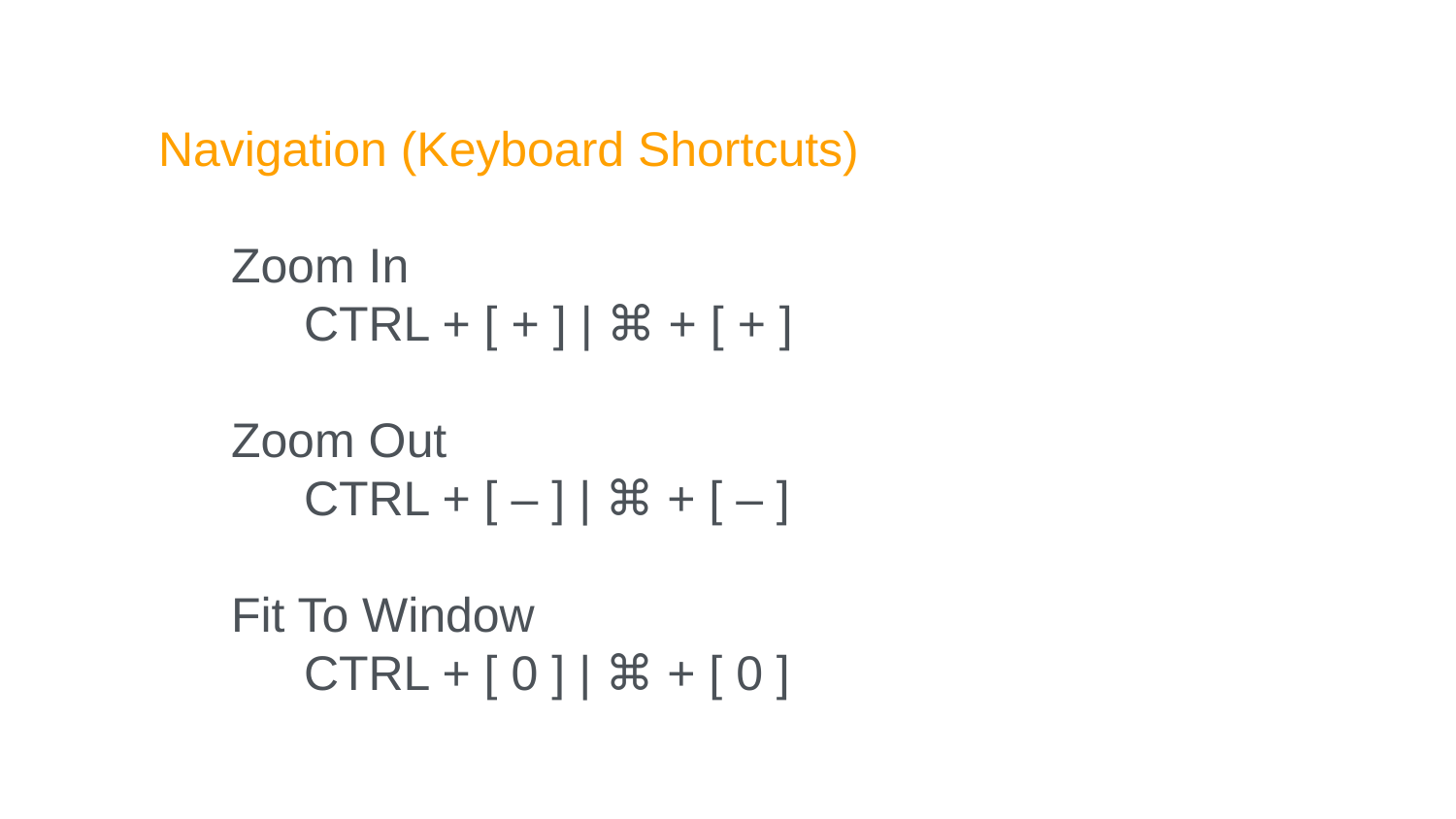

Navigation (Keyboard Shortcuts)

Zoom In
CTRL + [ + ] | ⌘ + [ + ]

Zoom Out
CTRL + [ – ] | ⌘ + [ – ]

Fit To Window
CTRL + [ 0 ] | ⌘ + [ 0 ]